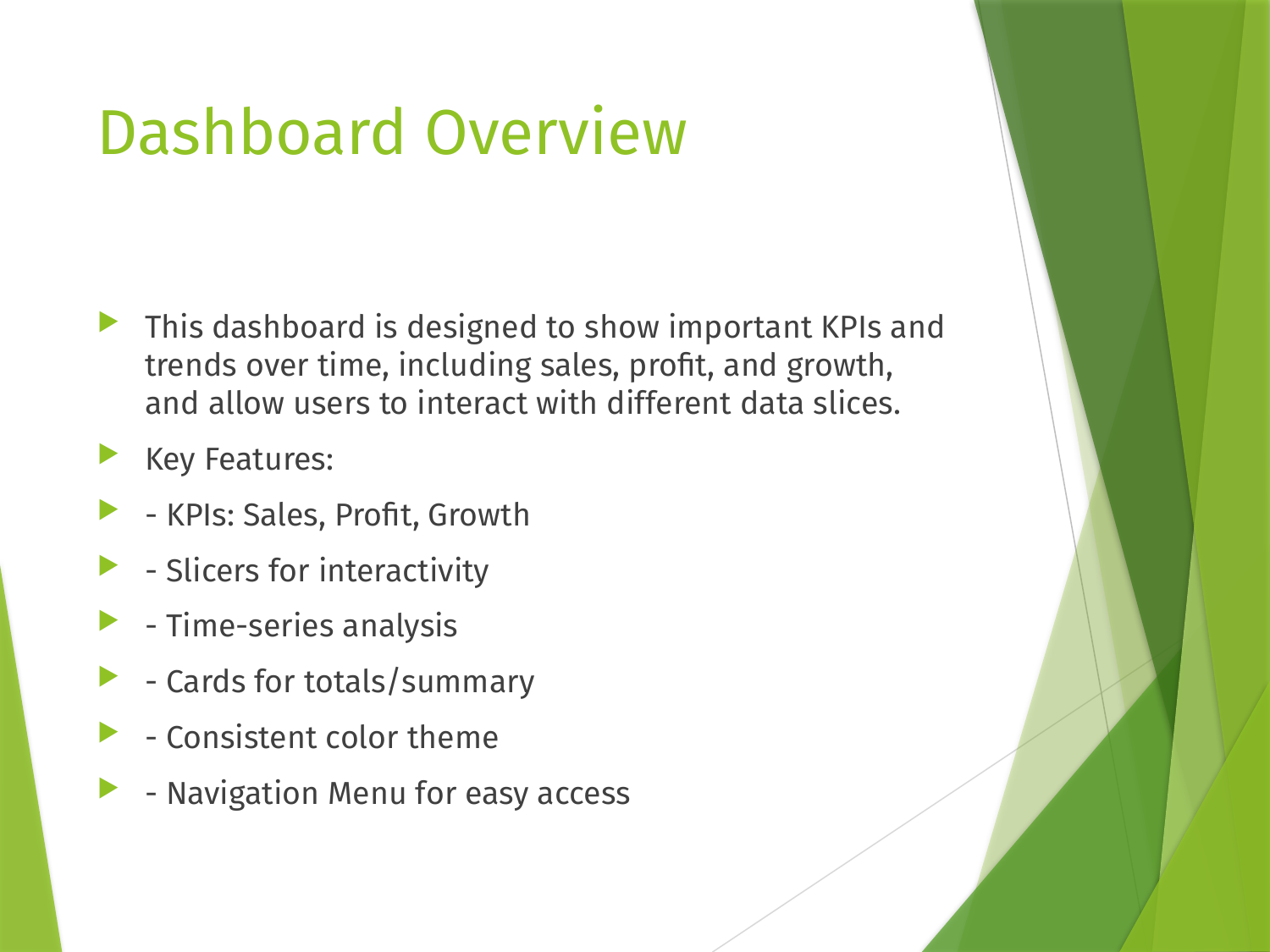

# Dashboard Overview
This dashboard is designed to show important KPIs and trends over time, including sales, profit, and growth, and allow users to interact with different data slices.
Key Features:
- KPIs: Sales, Profit, Growth
- Slicers for interactivity
- Time-series analysis
- Cards for totals/summary
- Consistent color theme
- Navigation Menu for easy access